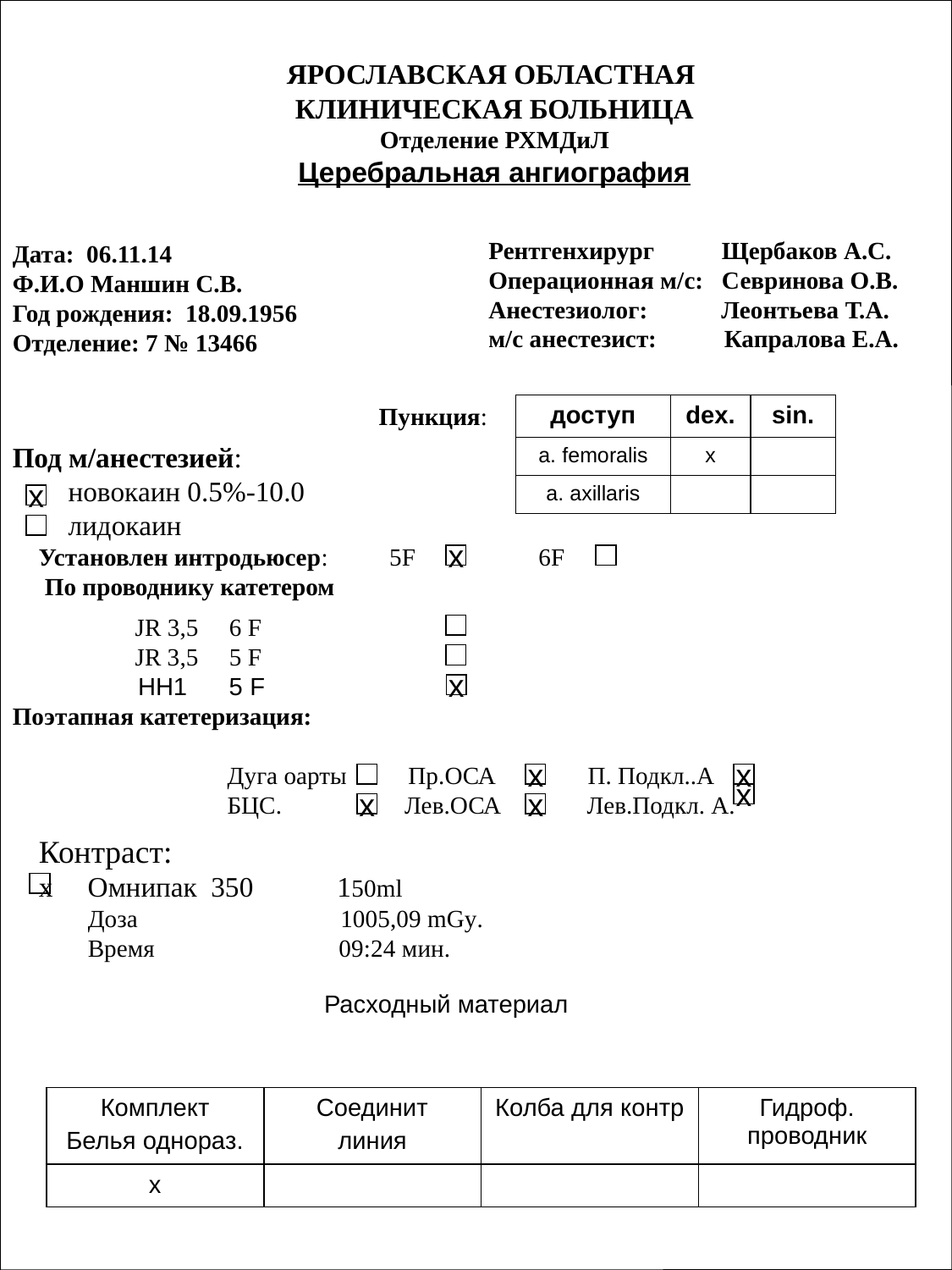

ЯРОСЛАВСКАЯ ОБЛАСТНАЯ
КЛИНИЧЕСКАЯ БОЛЬНИЦА
Отделение РХМДиЛ
Церебральная ангиография

Дата:  06.11.14
Ф.И.О Маншин С.В.
Год рождения:  18.09.1956
Отделение: 7 № 13466

Рентгенхирург           Щербаков А.С.
Операционная м/с:   Севринова О.В.
Анестезиолог:            Леонтьева Т.А.
м/с анестезист:           Капралова Е.А.

Под м/анестезией:
        новокаин 0.5%-10.0
        лидокаин

Пункция:
| доступ | dex. | sin. |
| --- | --- | --- |
| a. femoralis | х |  |
| a. axillaris |  |  |
х

Установлен интродьюсер:          5F                    6F
 По проводнику катетером
х

                    JR 3,5     6 F
                    JR 3,5     5 F
                  HH1      5 F
Поэтапная катетеризация:

                                   Дуга оарты          Пр.ОСА               П. Подкл..А
                                   БЦС.                    Лев.ОСА              Лев.Подкл. А.

х

х
х
х
х
х
Контраст:
х     Омнипак  350            150ml
        Доза                                 1005,09 mGy.
        Время                              09:24 мин.

Расходный материал

| Комплект Белья однораз. | Соединит линия | Колба для контр | Гидроф. проводник |
| --- | --- | --- | --- |
| х |  |  |  |